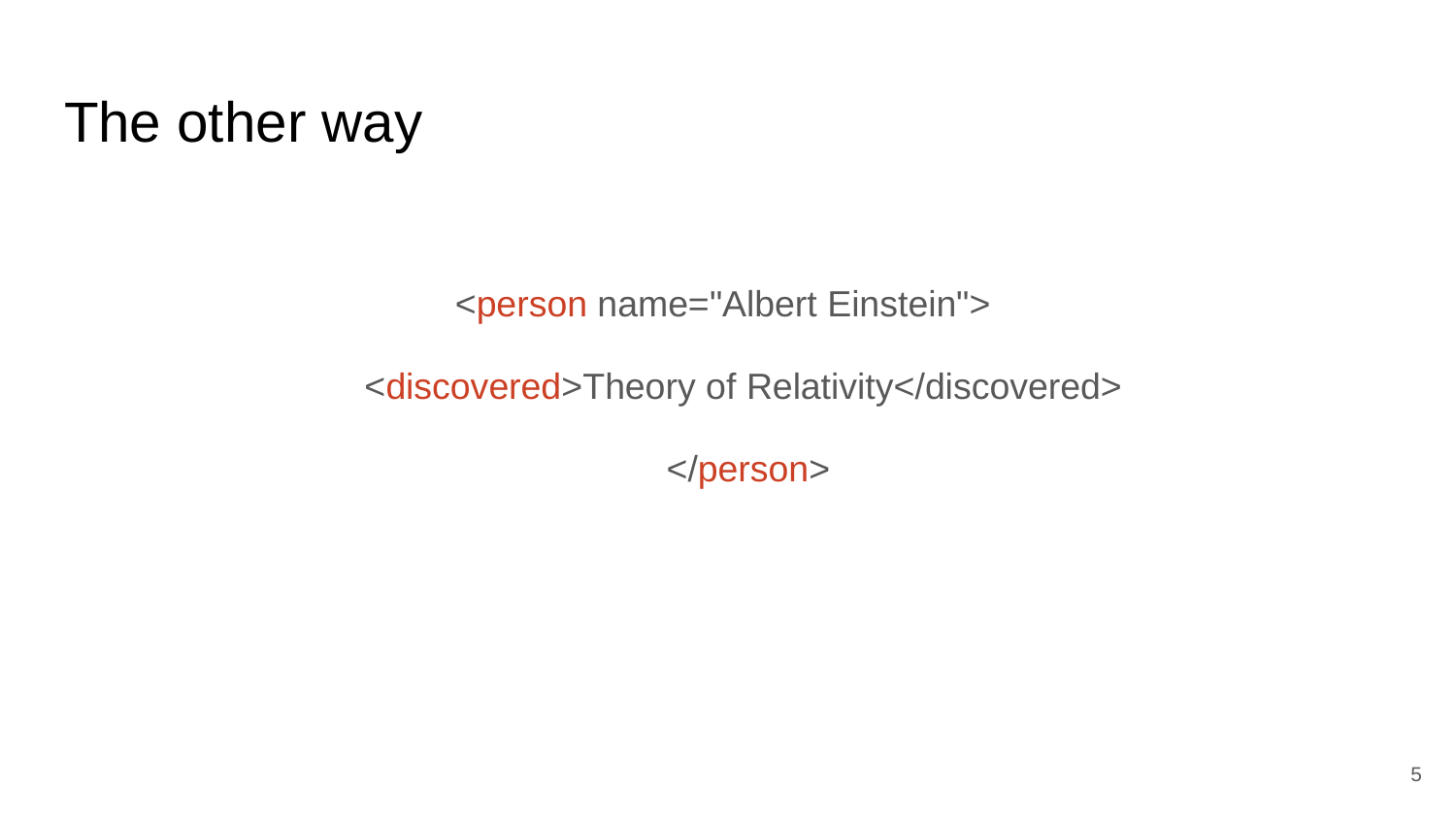

# The other way

<person name="Albert Einstein">
    <discovered>Theory of Relativity</discovered>
    </person>

5